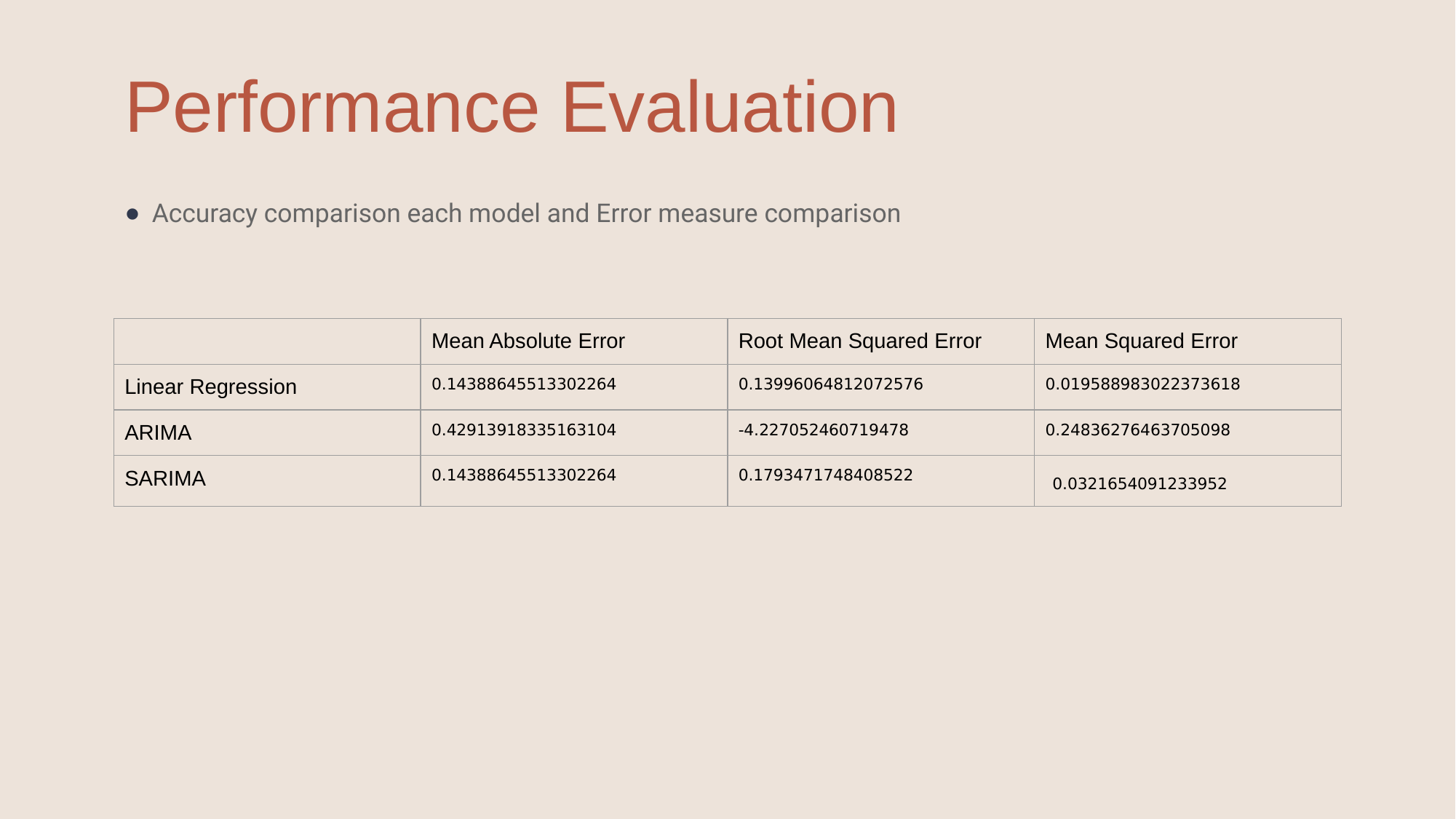

# Performance Evaluation
Accuracy comparison each model and Error measure comparison
|  | Mean Absolute Error | Root Mean Squared Error | Mean Squared Error |
| --- | --- | --- | --- |
| Linear Regression | 0.14388645513302264 | 0.13996064812072576 | 0.019588983022373618 |
| ARIMA | 0.42913918335163104 | -4.227052460719478 | 0.24836276463705098 |
| SARIMA | 0.14388645513302264 | 0.1793471748408522 | 0.0321654091233952 |